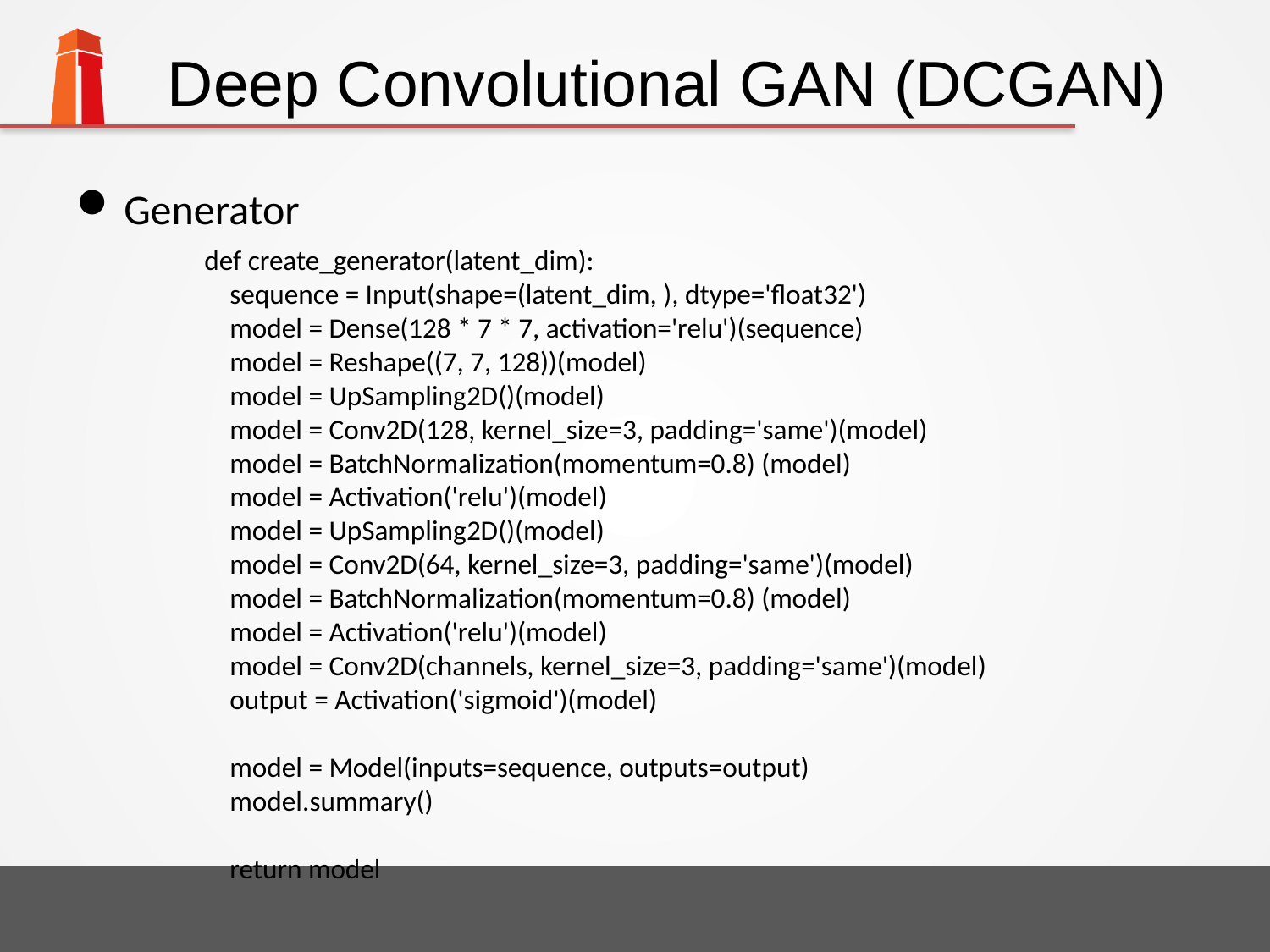

# Deep Convolutional GAN (DCGAN)
Generator
def create_generator(latent_dim):
    sequence = Input(shape=(latent_dim, ), dtype='float32')
    model = Dense(128 * 7 * 7, activation='relu')(sequence)
    model = Reshape((7, 7, 128))(model)
    model = UpSampling2D()(model)
    model = Conv2D(128, kernel_size=3, padding='same')(model)
    model = BatchNormalization(momentum=0.8) (model)
    model = Activation('relu')(model)
    model = UpSampling2D()(model)
    model = Conv2D(64, kernel_size=3, padding='same')(model)
    model = BatchNormalization(momentum=0.8) (model)
    model = Activation('relu')(model)
    model = Conv2D(channels, kernel_size=3, padding='same')(model)
    output = Activation('sigmoid')(model)

    model = Model(inputs=sequence, outputs=output)
    model.summary()

    return model